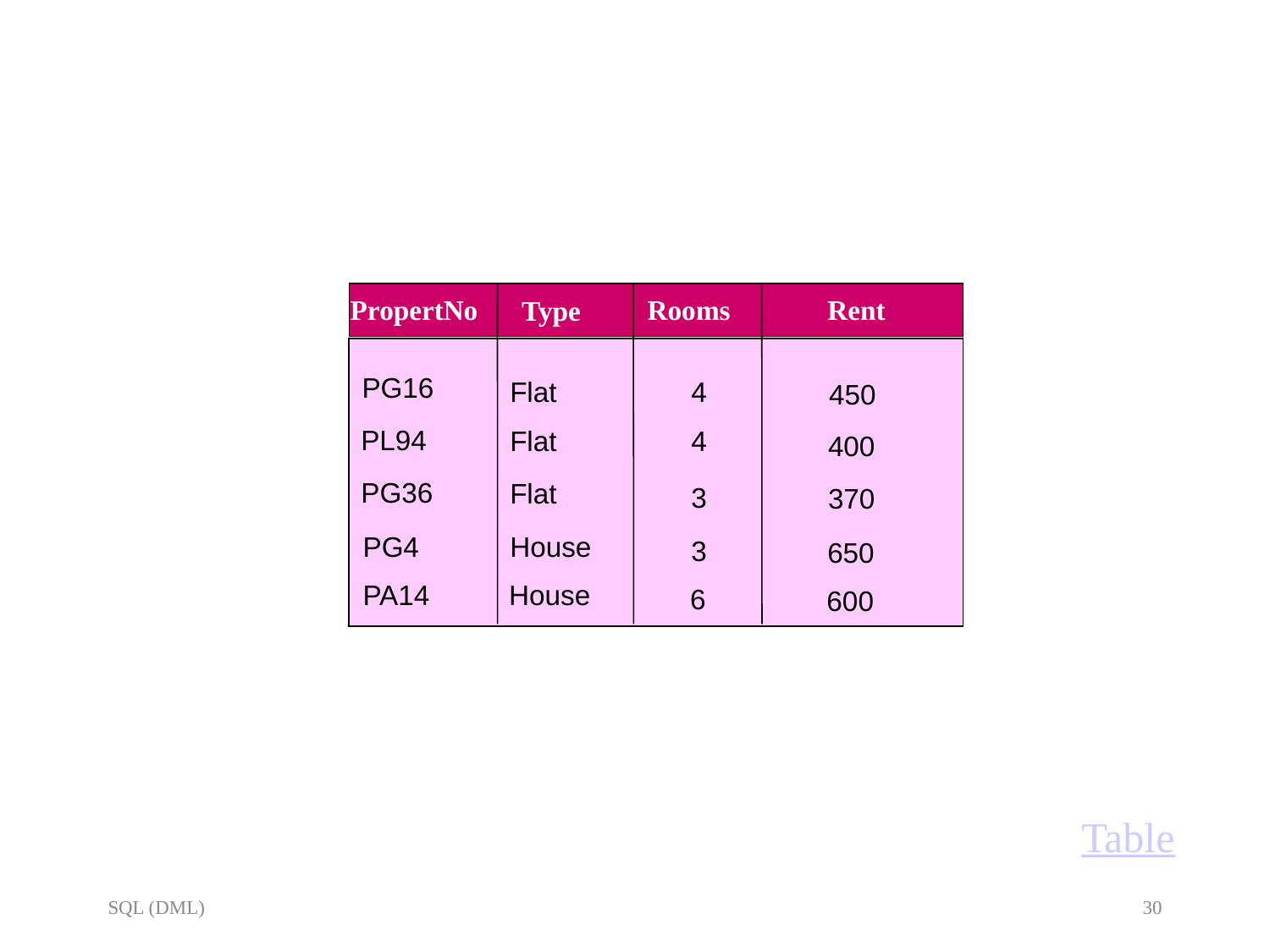

PropertNo
Rooms

Rent
Type

PG16
Flat
4
450
PL94
Flat
4
400
PG36
Flat
3
370
House
PG4
3
650
House
PA14
6
600
Table
SQL (DML)
30